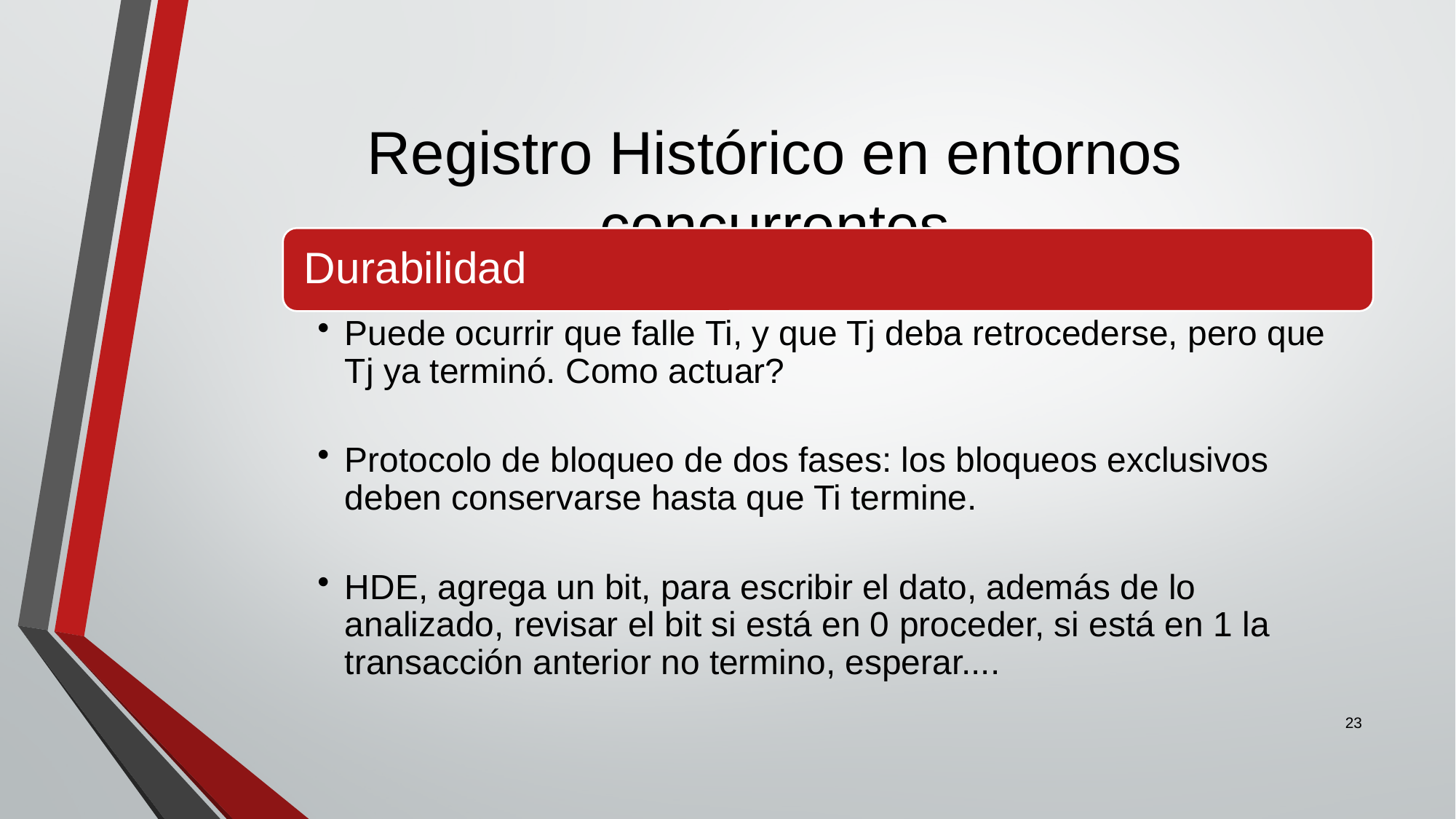

# Registro Histórico en entornos concurrentes
Durabilidad
Puede ocurrir que falle Ti, y que Tj deba retrocederse, pero que Tj ya terminó. Como actuar?

Protocolo de bloqueo de dos fases: los bloqueos exclusivos deben conservarse hasta que Ti termine.

HDE, agrega un bit, para escribir el dato, además de lo analizado, revisar el bit si está en 0 proceder, si está en 1 la transacción anterior no termino, esperar....
23